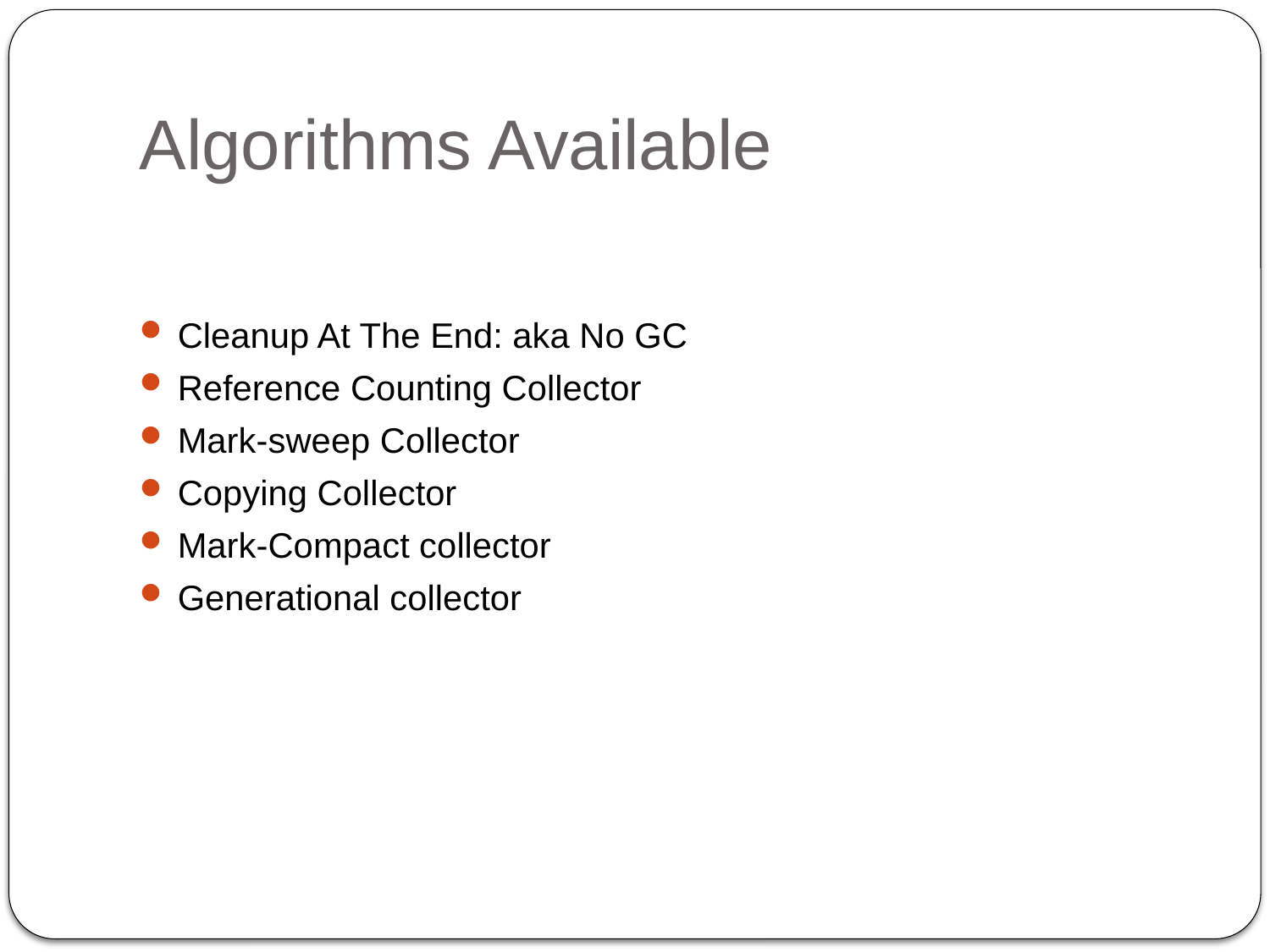

# Algorithms Available

Cleanup At The End: aka No GC
Reference Counting Collector
Mark-sweep Collector
Copying Collector
Mark-Compact collector
Generational collector